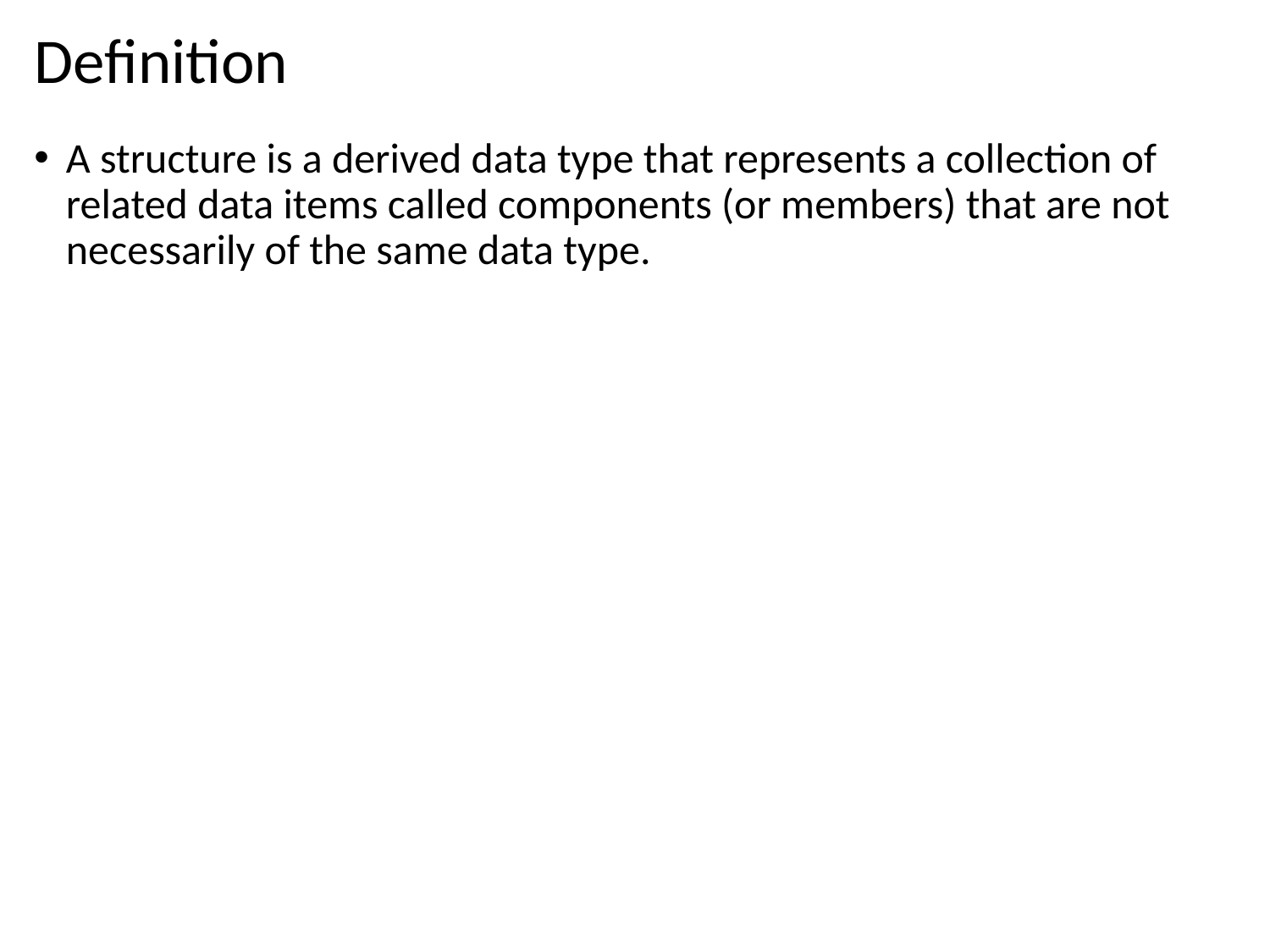

# Definition
A structure is a derived data type that represents a collection of related data items called components (or members) that are not necessarily of the same data type.